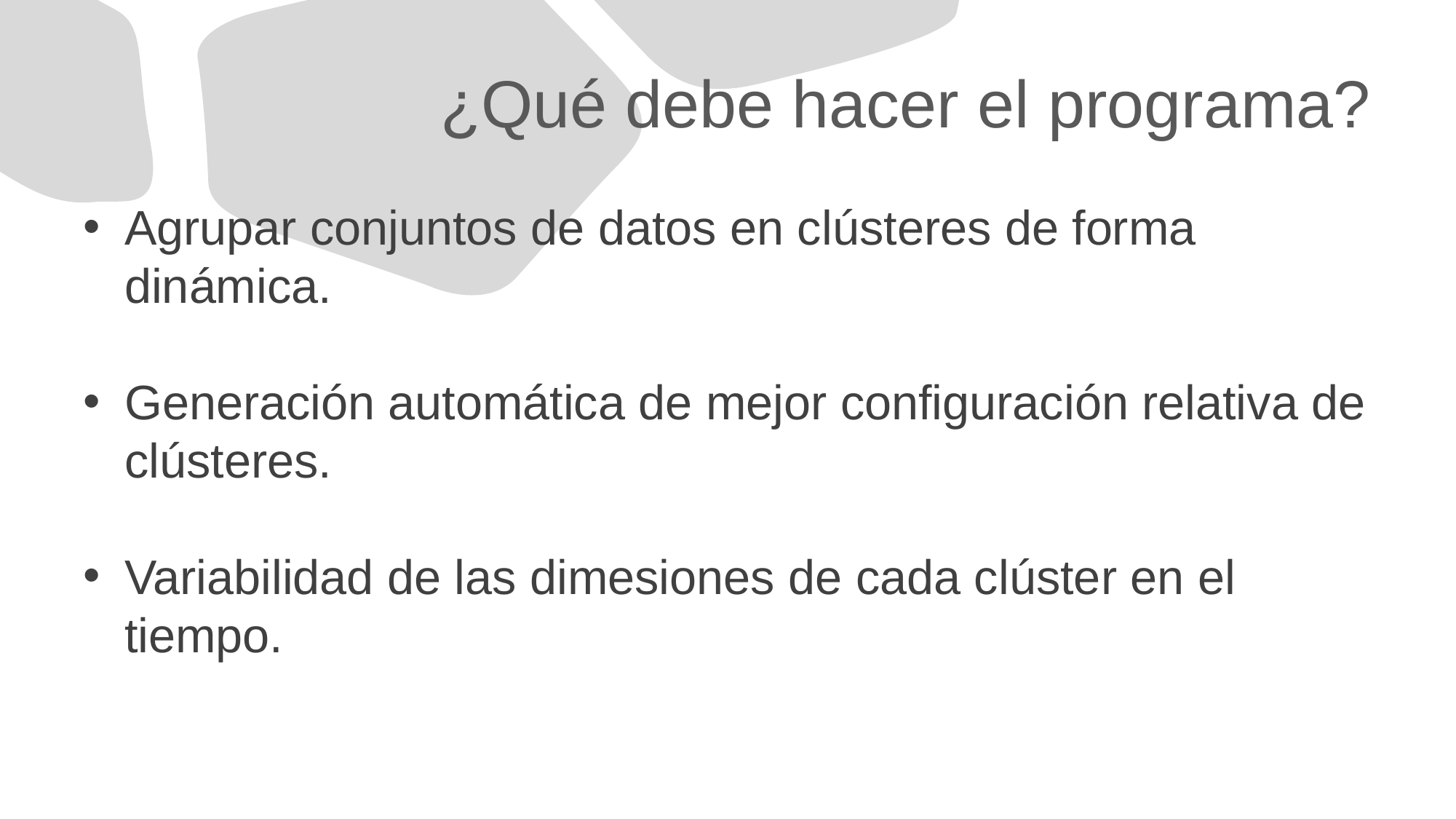

# ¿Qué debe hacer el programa?
Agrupar conjuntos de datos en clústeres de forma dinámica.

Generación automática de mejor configuración relativa de clústeres.

Variabilidad de las dimesiones de cada clúster en el tiempo.